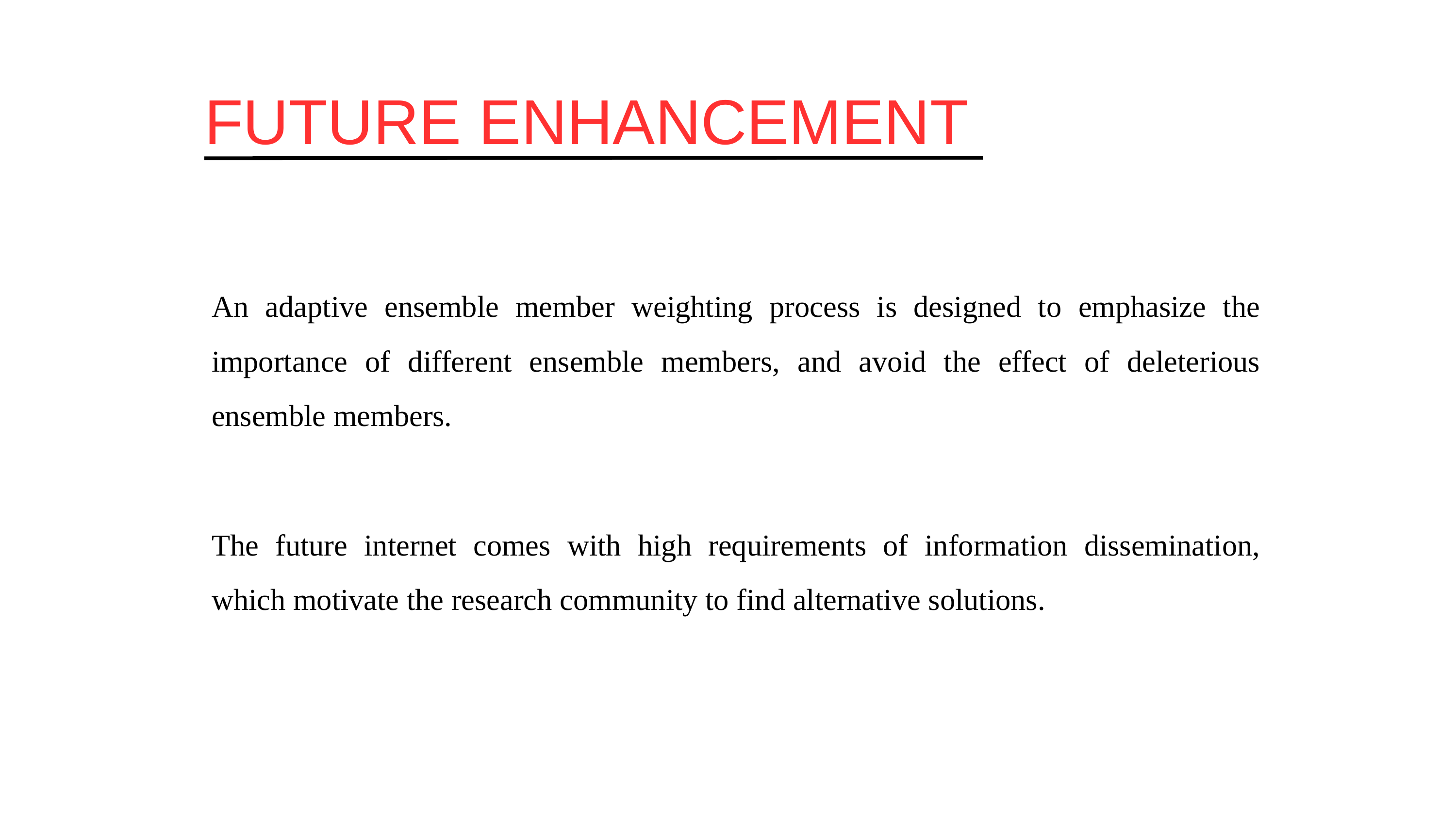

FUTURE ENHANCEMENT

An adaptive ensemble member weighting process is designed to emphasize the importance of different ensemble members, and avoid the effect of deleterious ensemble members.

The future internet comes with high requirements of information dissemination, which motivate the research community to find alternative solutions.